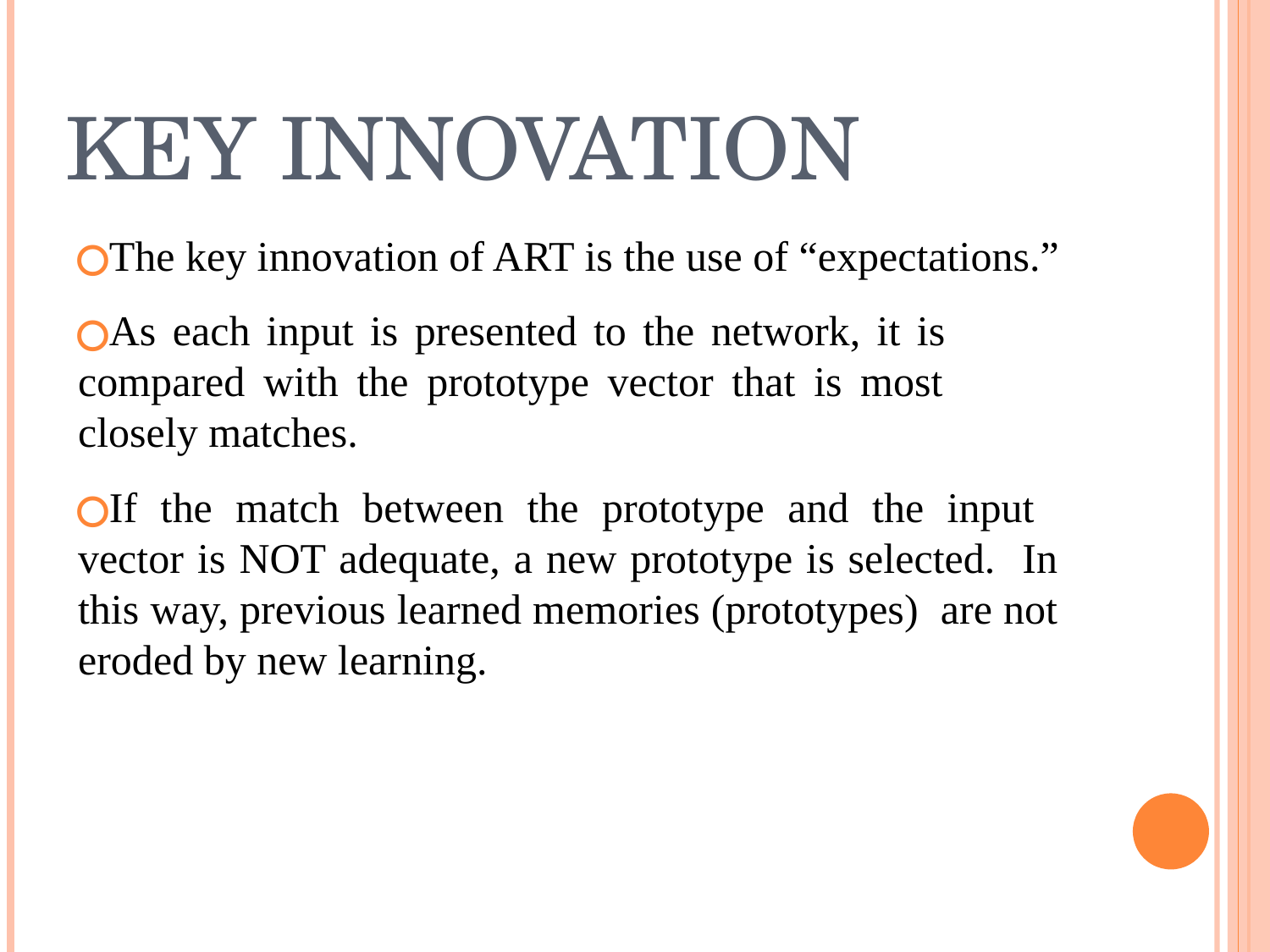

# Key Innovation
The key innovation of ART is the use of “expectations.”
As each input is presented to the network, it is  compared with the prototype vector that is most  closely matches.
If the match between the prototype and the input  vector is NOT adequate, a new prototype is selected.  In this way, previous learned memories (prototypes)  are not eroded by new learning.